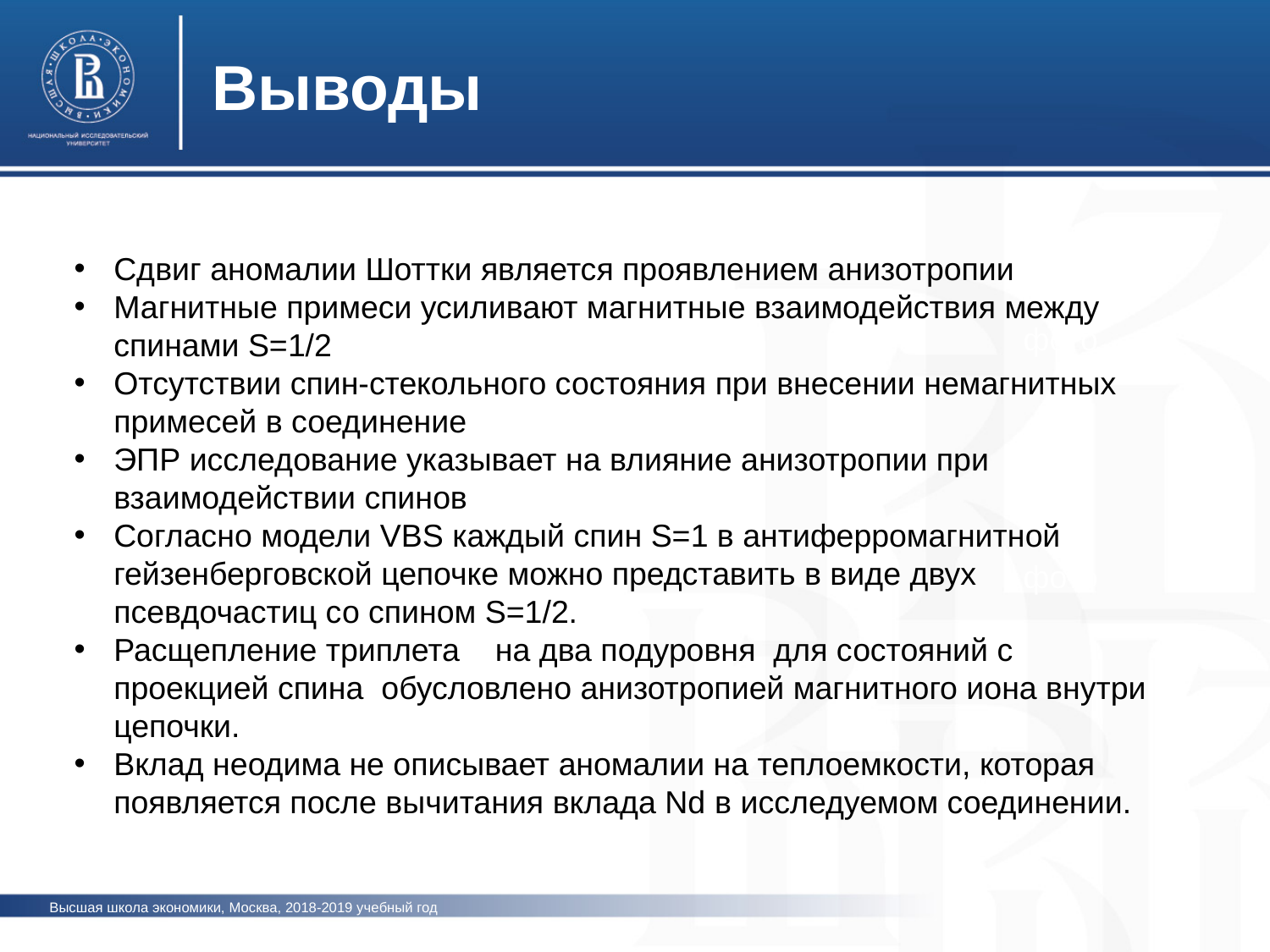

Выводы
Сдвиг аномалии Шоттки является проявлением анизотропии
Магнитные примеси усиливают магнитные взаимодействия между спинами S=1/2
Отсутствии спин-стекольного состояния при внесении немагнитных примесей в соединение
ЭПР исследование указывает на влияние анизотропии при взаимодействии спинов
Согласно модели VBS каждый спин S=1 в антиферромагнитной гейзенберговской цепочке можно представить в виде двух псевдочастиц со спином S=1/2.
Расщепление триплета    на два подуровня  для состояний с проекцией спина  обусловлено анизотропией магнитного иона внутри цепочки.
Вклад неодима не описывает аномалии на теплоемкости, которая появляется после вычитания вклада Nd в исследуемом соединении.

фото
фото
фото
Высшая школа экономики, Москва, 2018-2019 учебный год